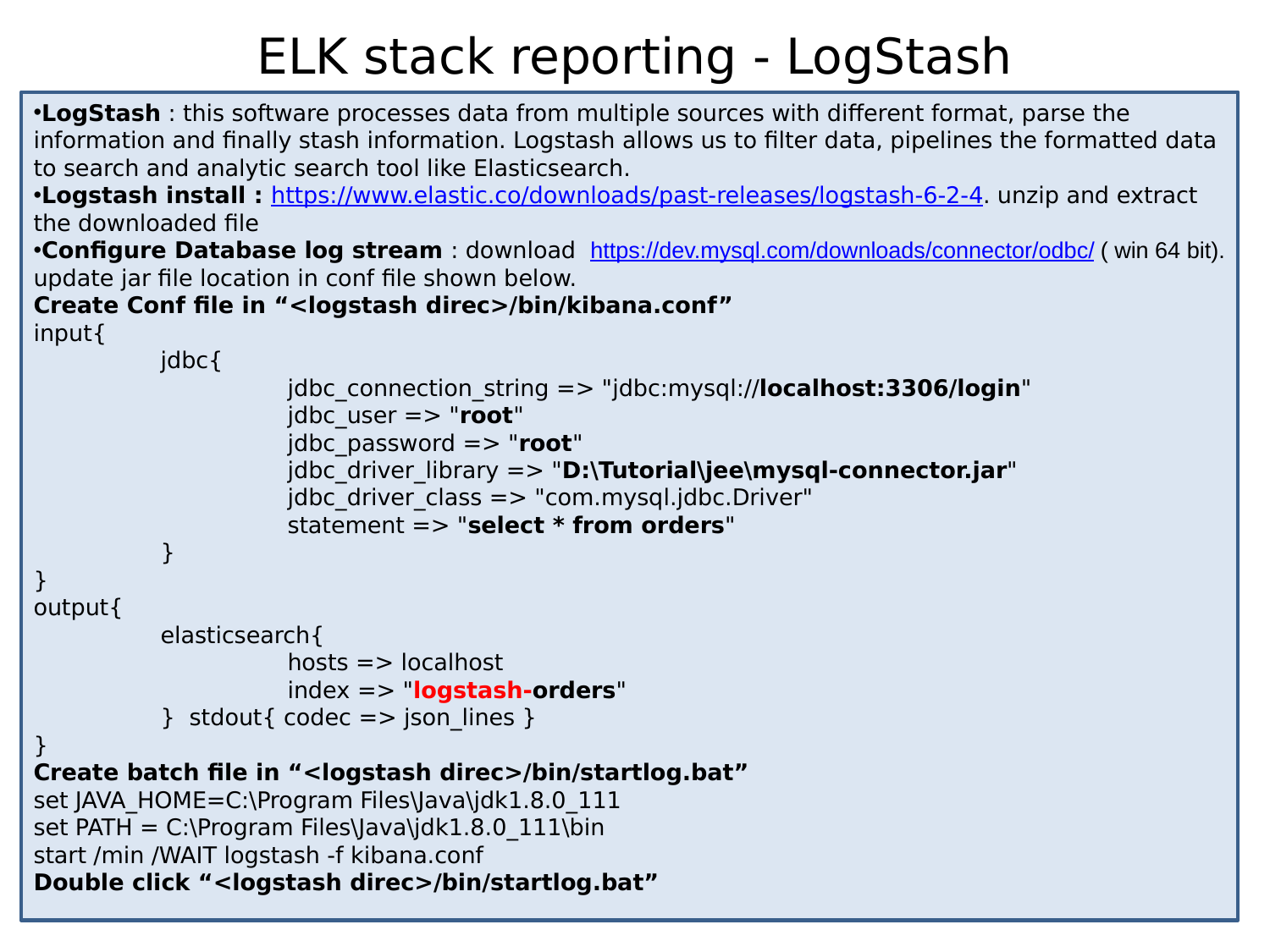

ELK stack reporting - LogStash
LogStash : this software processes data from multiple sources with different format, parse the information and finally stash information. Logstash allows us to filter data, pipelines the formatted data to search and analytic search tool like Elasticsearch.
Logstash install : https://www.elastic.co/downloads/past-releases/logstash-6-2-4. unzip and extract the downloaded file
Configure Database log stream : download  https://dev.mysql.com/downloads/connector/odbc/ ( win 64 bit). update jar file location in conf file shown below.
Create Conf file in “<logstash direc>/bin/kibana.conf”
input{
	jdbc{
		jdbc_connection_string => "jdbc:mysql://localhost:3306/login"
		jdbc_user => "root"
		jdbc_password => "root"
		jdbc_driver_library => "D:\Tutorial\jee\mysql-connector.jar"
		jdbc_driver_class => "com.mysql.jdbc.Driver"
		statement => "select * from orders"
	}
}
output{
	elasticsearch{
		hosts => localhost
		index => "logstash-orders"
	}  stdout{ codec => json_lines }
}
Create batch file in “<logstash direc>/bin/startlog.bat”
set JAVA_HOME=C:\Program Files\Java\jdk1.8.0_111
set PATH = C:\Program Files\Java\jdk1.8.0_111\bin
start /min /WAIT logstash -f kibana.conf
Double click “<logstash direc>/bin/startlog.bat”